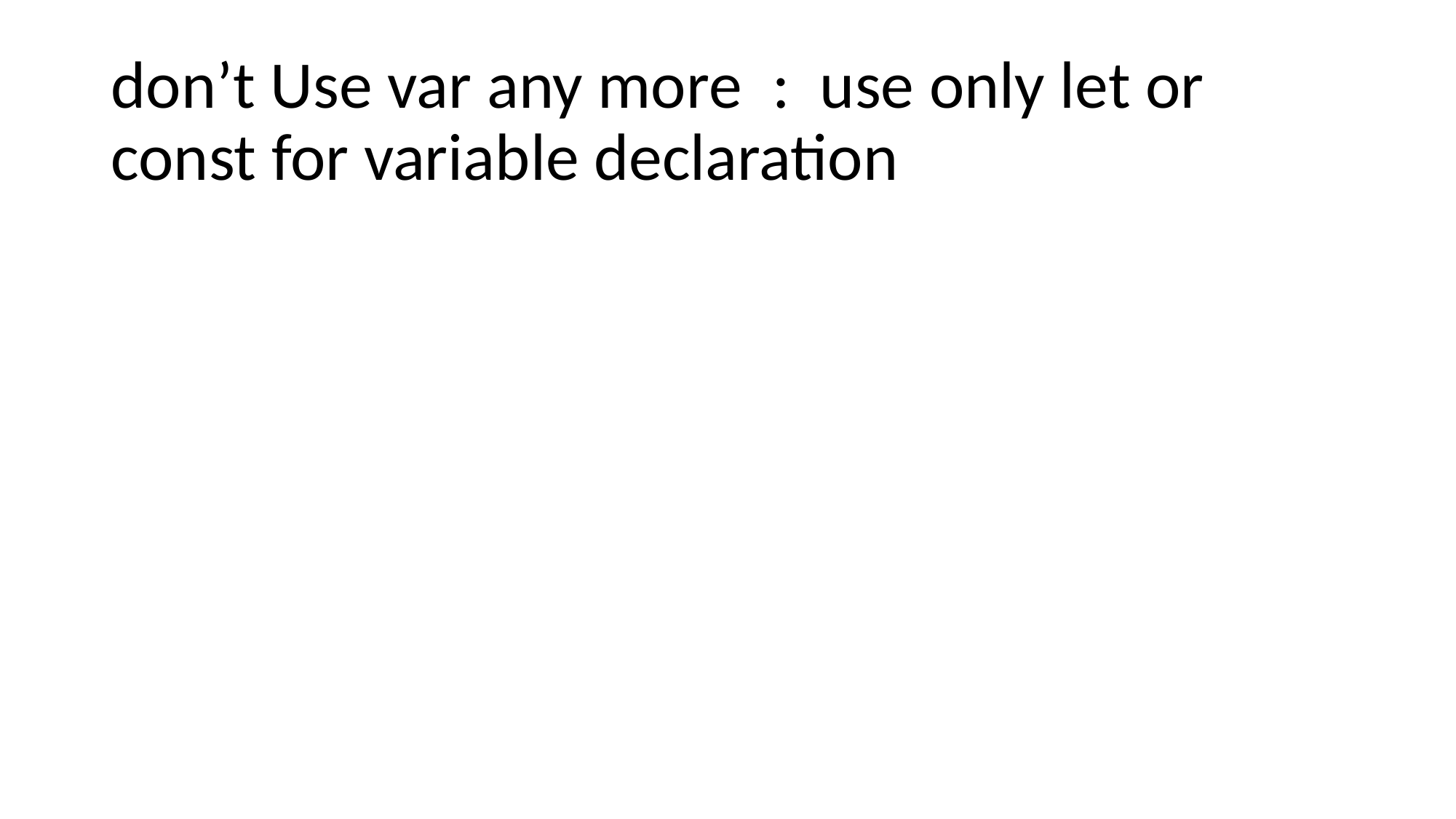

# don’t Use var any more  :  use only let or const for variable declaration